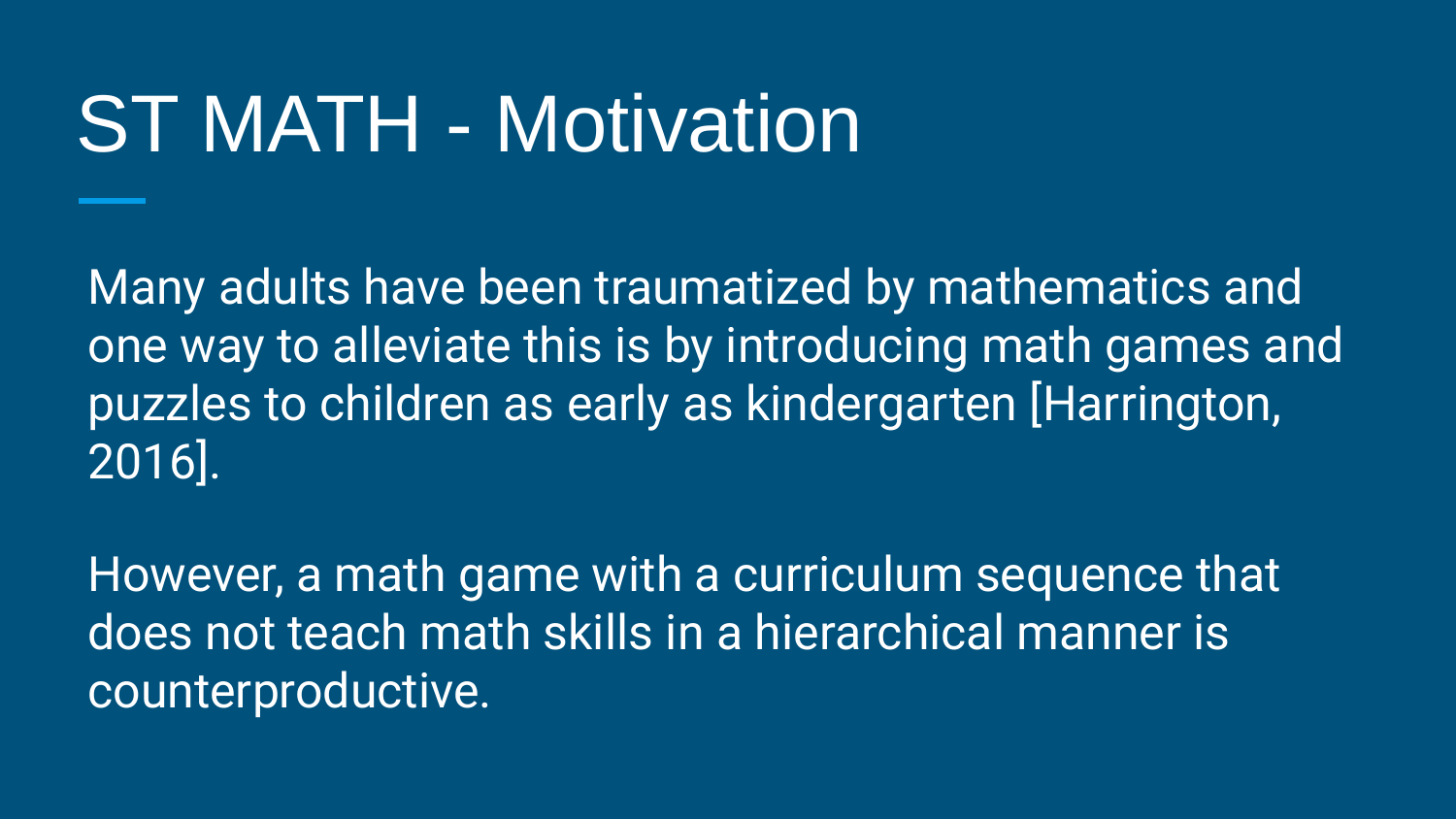

# ST MATH - Motivation
Many adults have been traumatized by mathematics and one way to alleviate this is by introducing math games and puzzles to children as early as kindergarten [Harrington, 2016].

However, a math game with a curriculum sequence that does not teach math skills in a hierarchical manner is counterproductive.